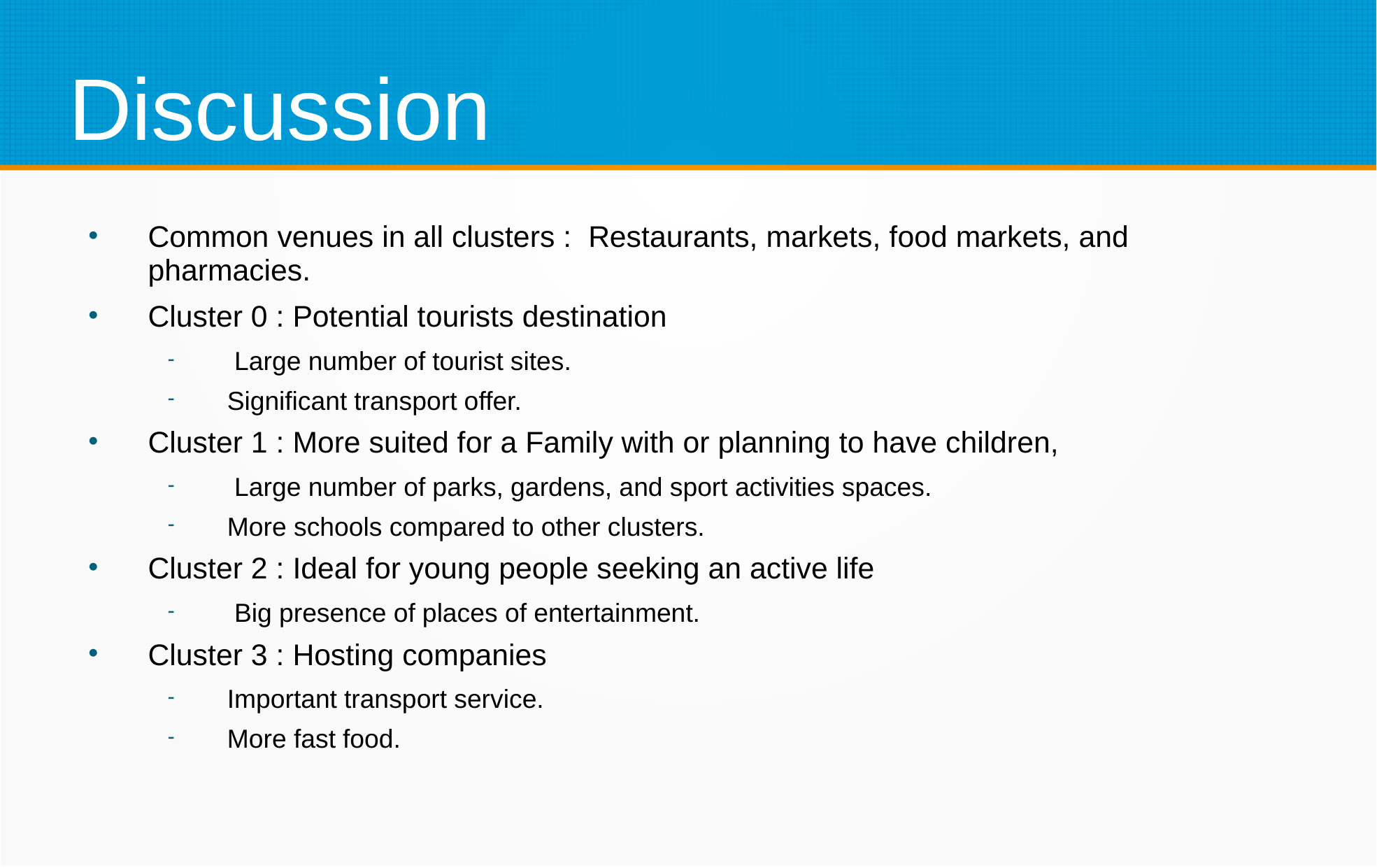

Discussion
Common venues in all clusters :  Restaurants, markets, food markets, and pharmacies.
Cluster 0 : Potential tourists destination
 Large number of tourist sites.
Significant transport offer.
Cluster 1 : More suited for a Family with or planning to have children,
 Large number of parks, gardens, and sport activities spaces.
More schools compared to other clusters.
Cluster 2 : Ideal for young people seeking an active life
 Big presence of places of entertainment.
Cluster 3 : Hosting companies
Important transport service.
More fast food.